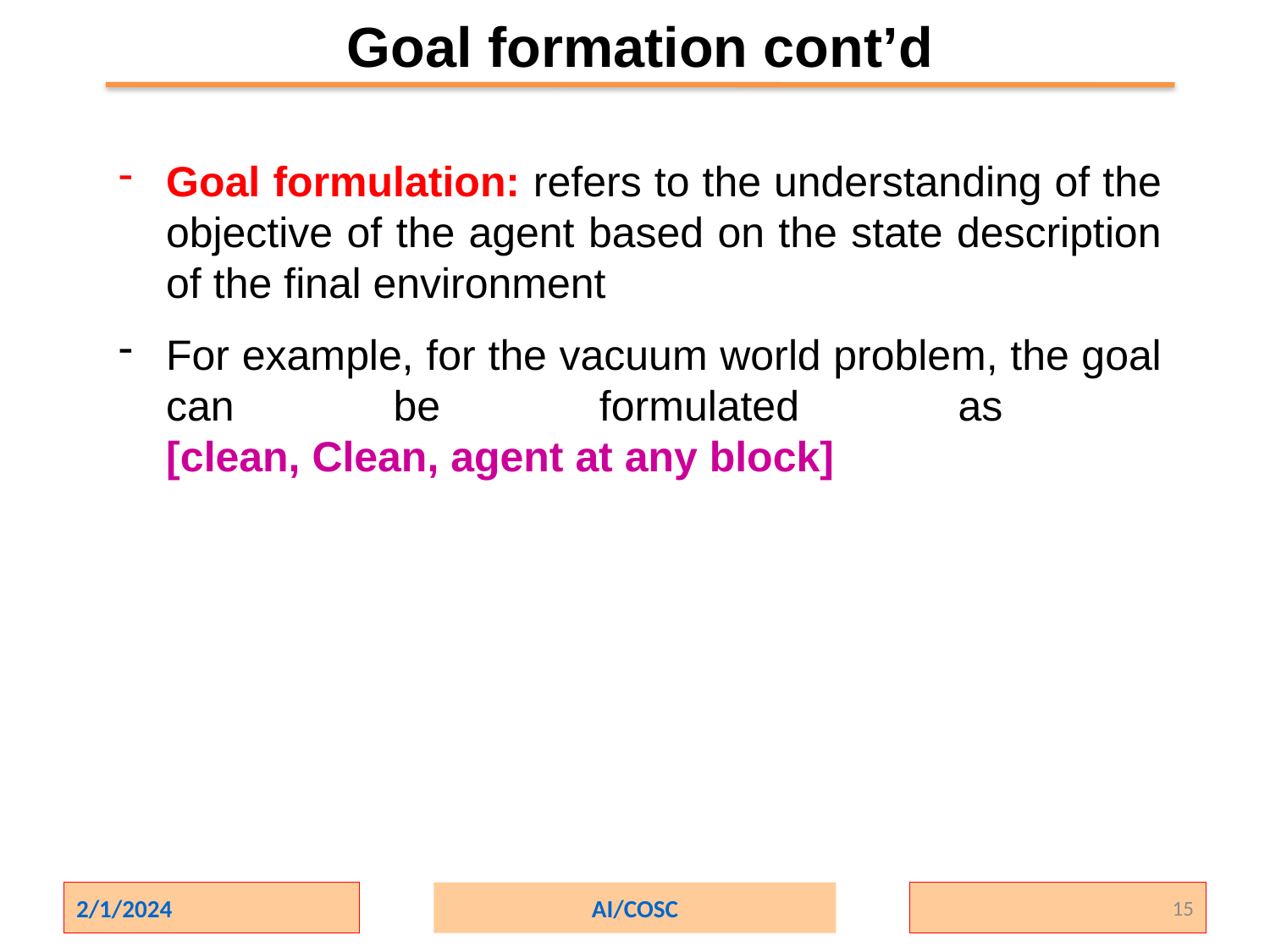

# Goal formation cont’d
Goal formulation: refers to the understanding of the objective of the agent based on the state description of the final environment
For example, for the vacuum world problem, the goal can be formulated as
[clean, Clean, agent at any block]
2/1/2024
AI/COSC
15